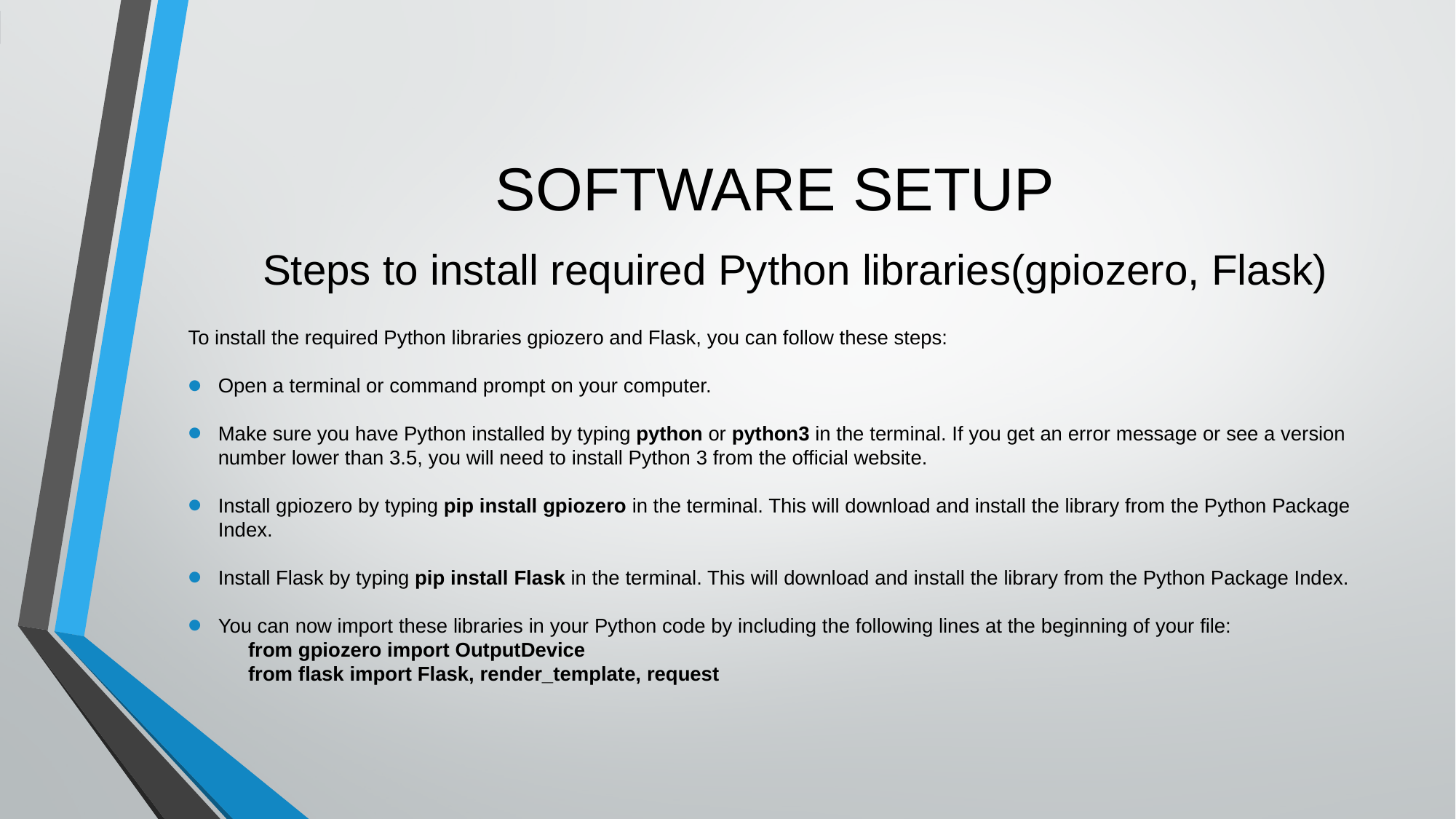

# SOFTWARE SETUP
Steps to install required Python libraries(gpiozero, Flask)
To install the required Python libraries gpiozero and Flask, you can follow these steps:

Open a terminal or command prompt on your computer.

Make sure you have Python installed by typing python or python3 in the terminal. If you get an error message or see a version number lower than 3.5, you will need to install Python 3 from the official website.

Install gpiozero by typing pip install gpiozero in the terminal. This will download and install the library from the Python Package Index.

Install Flask by typing pip install Flask in the terminal. This will download and install the library from the Python Package Index.

You can now import these libraries in your Python code by including the following lines at the beginning of your file:
	from gpiozero import OutputDevice
	from flask import Flask, render_template, request